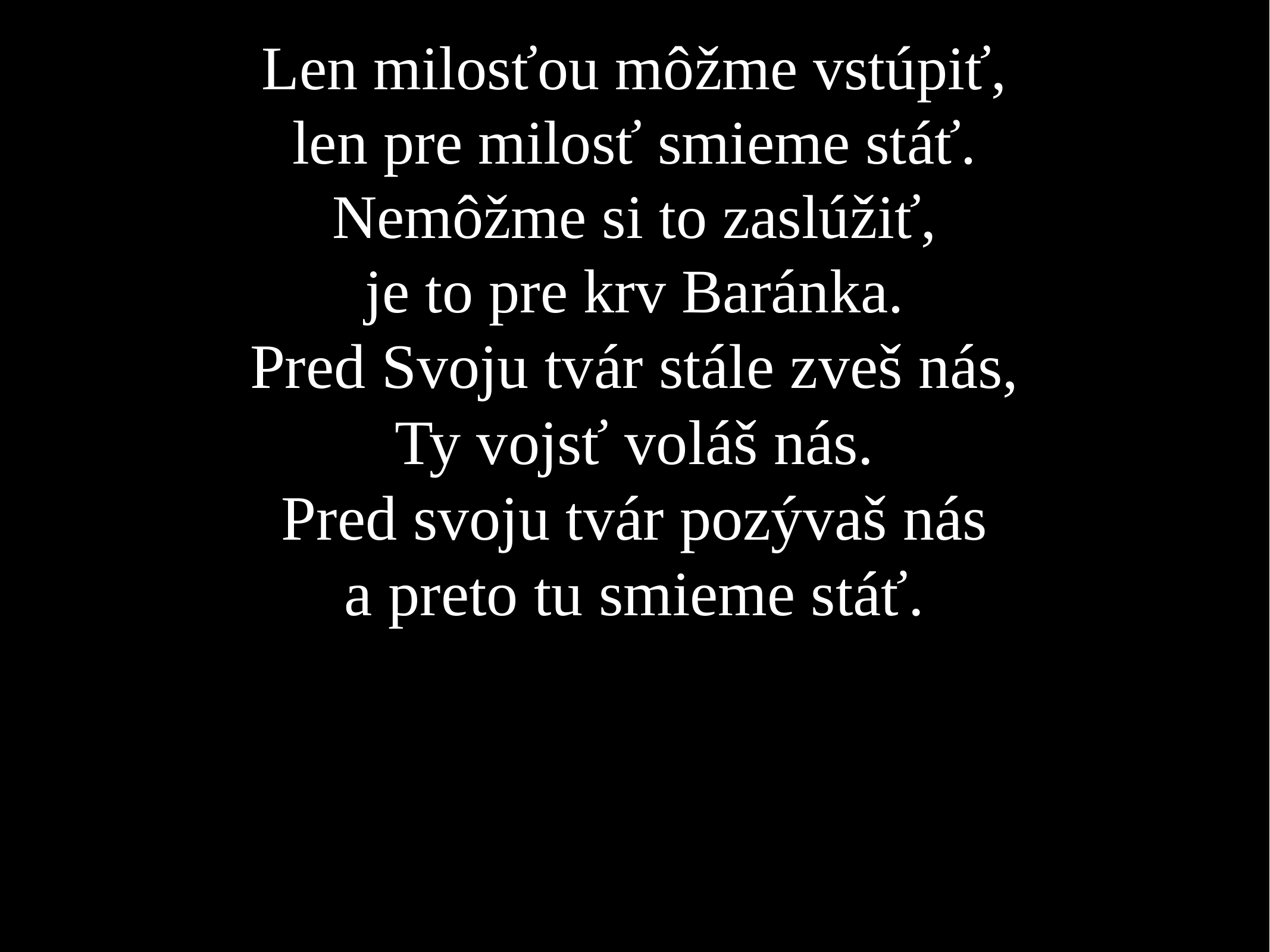

Len milosťou môžme vstúpiť,
len pre milosť smieme stáť.
Nemôžme si to zaslúžiť,
je to pre krv Baránka.
Pred Svoju tvár stále zveš nás,
Ty vojsť voláš nás.
Pred svoju tvár pozývaš nás
a preto tu smieme stáť.